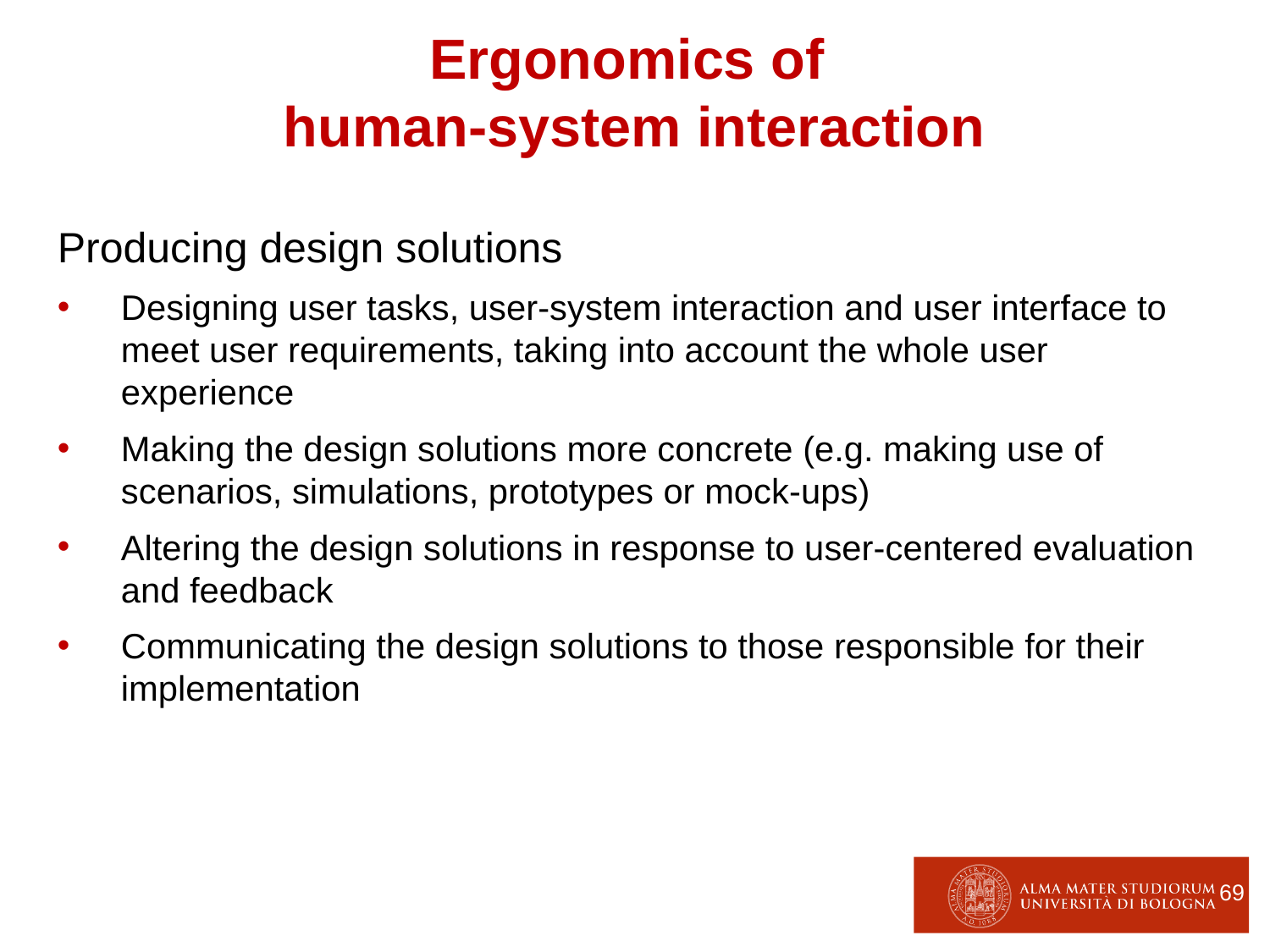

Ergonomics of
human-system interaction
Producing design solutions
Designing user tasks, user-system interaction and user interface to meet user requirements, taking into account the whole user experience
Making the design solutions more concrete (e.g. making use of scenarios, simulations, prototypes or mock-ups)
Altering the design solutions in response to user-centered evaluation and feedback
Communicating the design solutions to those responsible for their implementation

69